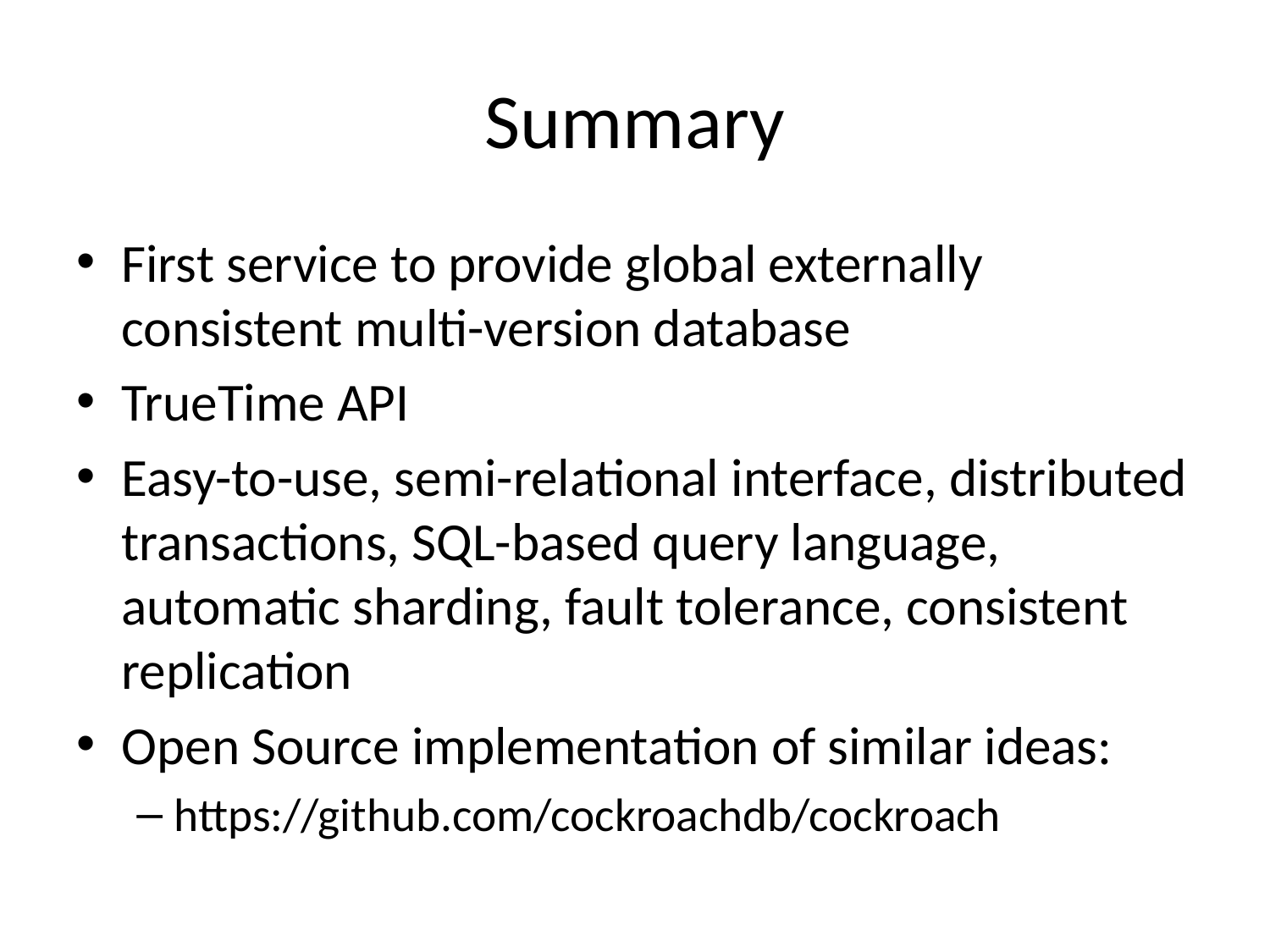

# Summary
First service to provide global externally consistent multi-version database
TrueTime API
Easy-to-use, semi-relational interface, distributed transactions, SQL-based query language, automatic sharding, fault tolerance, consistent replication
Open Source implementation of similar ideas:
https://github.com/cockroachdb/cockroach